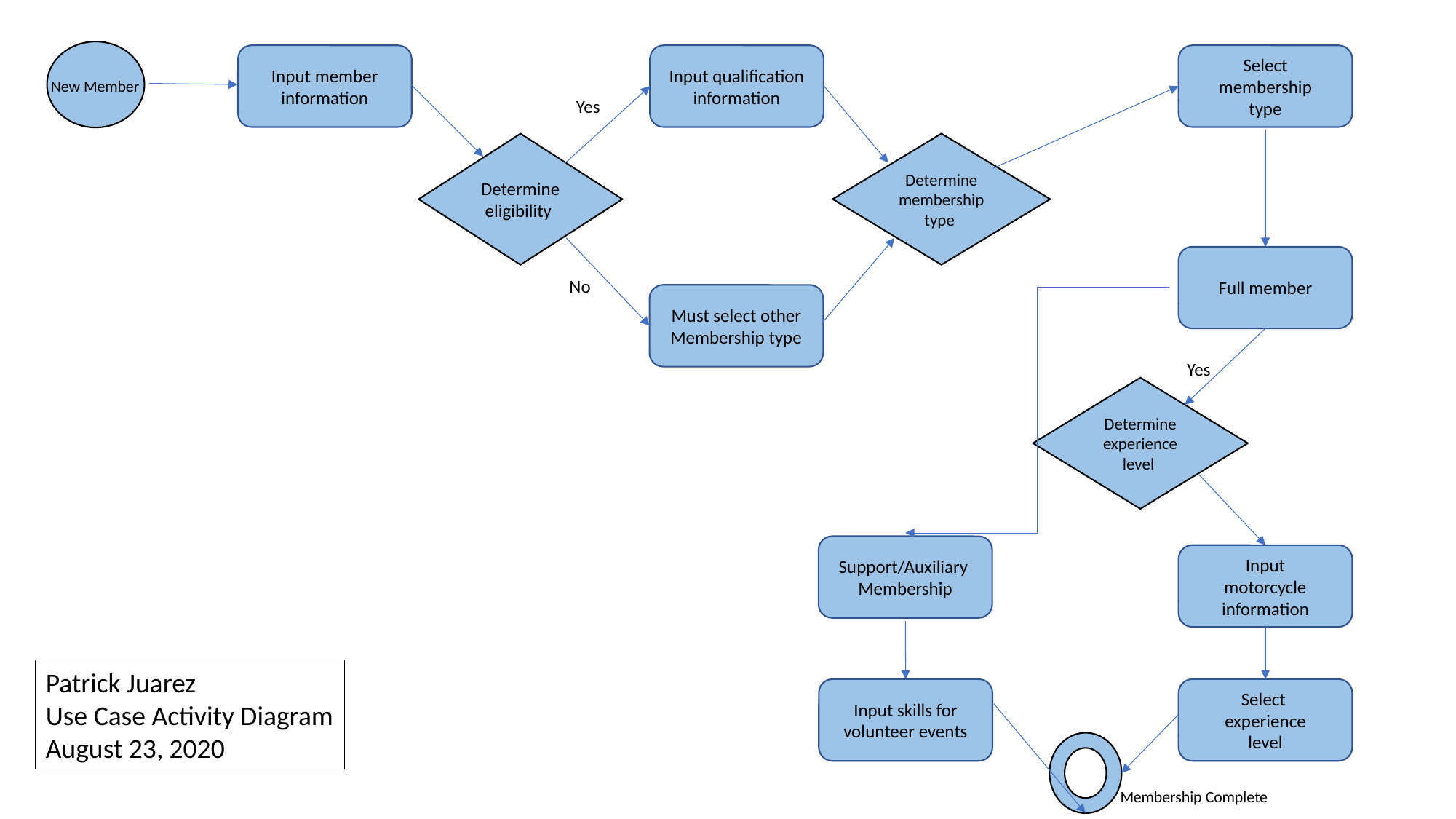

New Member
Input member information
Input qualification information
Select
membership
type
Yes
Determine membership type
Determine eligibility
Full member
No
Must select other
Membership type
Yes
Determine experience level
Support/Auxiliary
Membership
Input
motorcycle
information
Patrick Juarez
Use Case Activity Diagram
August 23, 2020
Input skills for volunteer events
Select
experience
level

Membership Complete